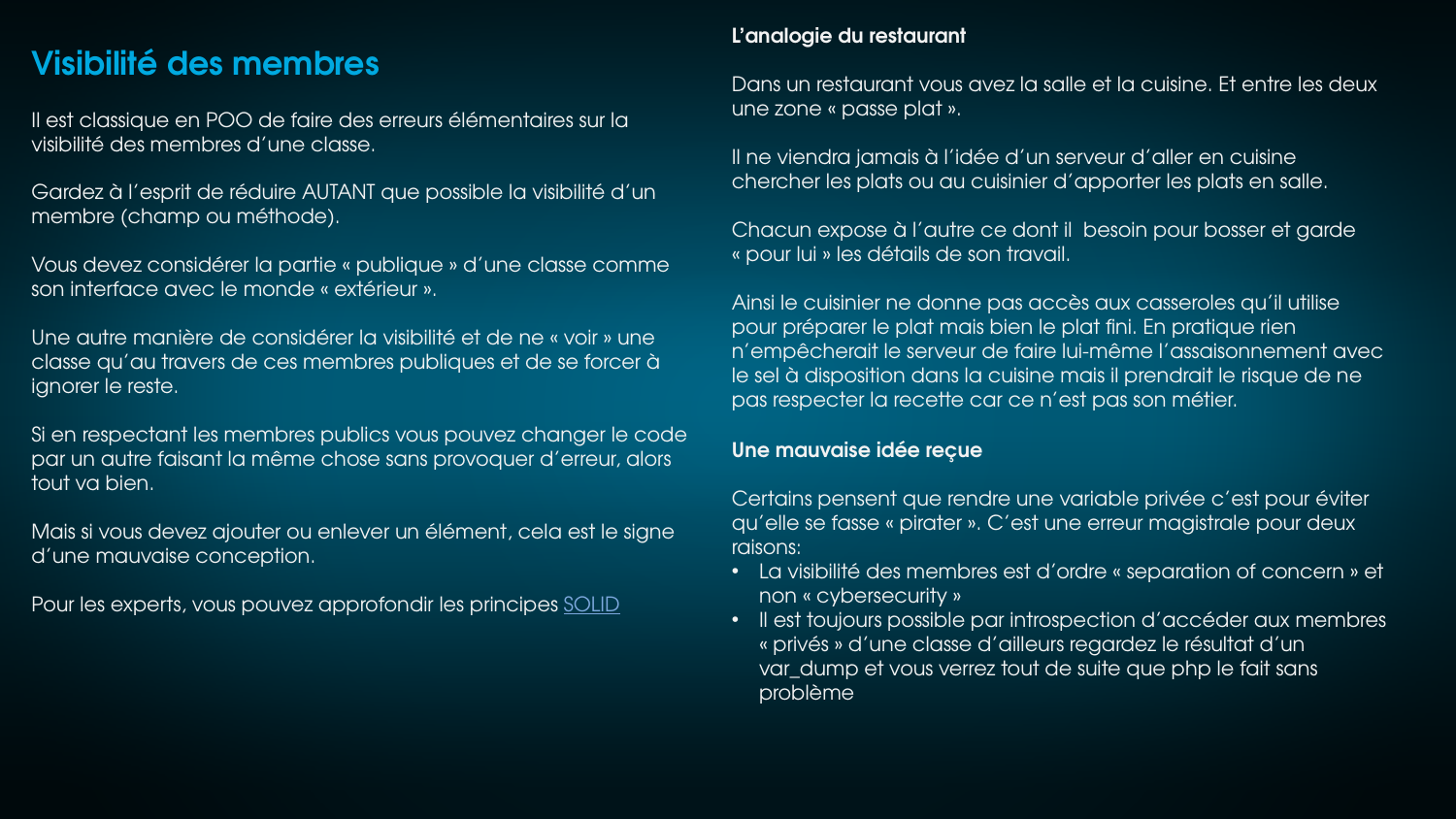

L’analogie du restaurant

Dans un restaurant vous avez la salle et la cuisine. Et entre les deux une zone « passe plat ».

Il ne viendra jamais à l’idée d’un serveur d’aller en cuisine chercher les plats ou au cuisinier d’apporter les plats en salle.

Chacun expose à l’autre ce dont il  besoin pour bosser et garde « pour lui » les détails de son travail.

Ainsi le cuisinier ne donne pas accès aux casseroles qu’il utilise pour préparer le plat mais bien le plat fini. En pratique rien n’empêcherait le serveur de faire lui-même l’assaisonnement avec le sel à disposition dans la cuisine mais il prendrait le risque de ne pas respecter la recette car ce n’est pas son métier.
Visibilité des membres
Il est classique en POO de faire des erreurs élémentaires sur la visibilité des membres d’une classe.

Gardez à l’esprit de réduire AUTANT que possible la visibilité d’un membre (champ ou méthode).

Vous devez considérer la partie « publique » d’une classe comme son interface avec le monde « extérieur ».

Une autre manière de considérer la visibilité et de ne « voir » une classe qu’au travers de ces membres publiques et de se forcer à ignorer le reste.

Si en respectant les membres publics vous pouvez changer le code par un autre faisant la même chose sans provoquer d’erreur, alors tout va bien.

Mais si vous devez ajouter ou enlever un élément, cela est le signe d’une mauvaise conception.

Pour les experts, vous pouvez approfondir les principes SOLID
Une mauvaise idée reçue

Certains pensent que rendre une variable privée c’est pour éviter qu’elle se fasse « pirater ». C’est une erreur magistrale pour deux raisons:
La visibilité des membres est d’ordre « separation of concern » et non « cybersecurity »
Il est toujours possible par introspection d’accéder aux membres « privés » d’une classe d’ailleurs regardez le résultat d’un var_dump et vous verrez tout de suite que php le fait sans problème